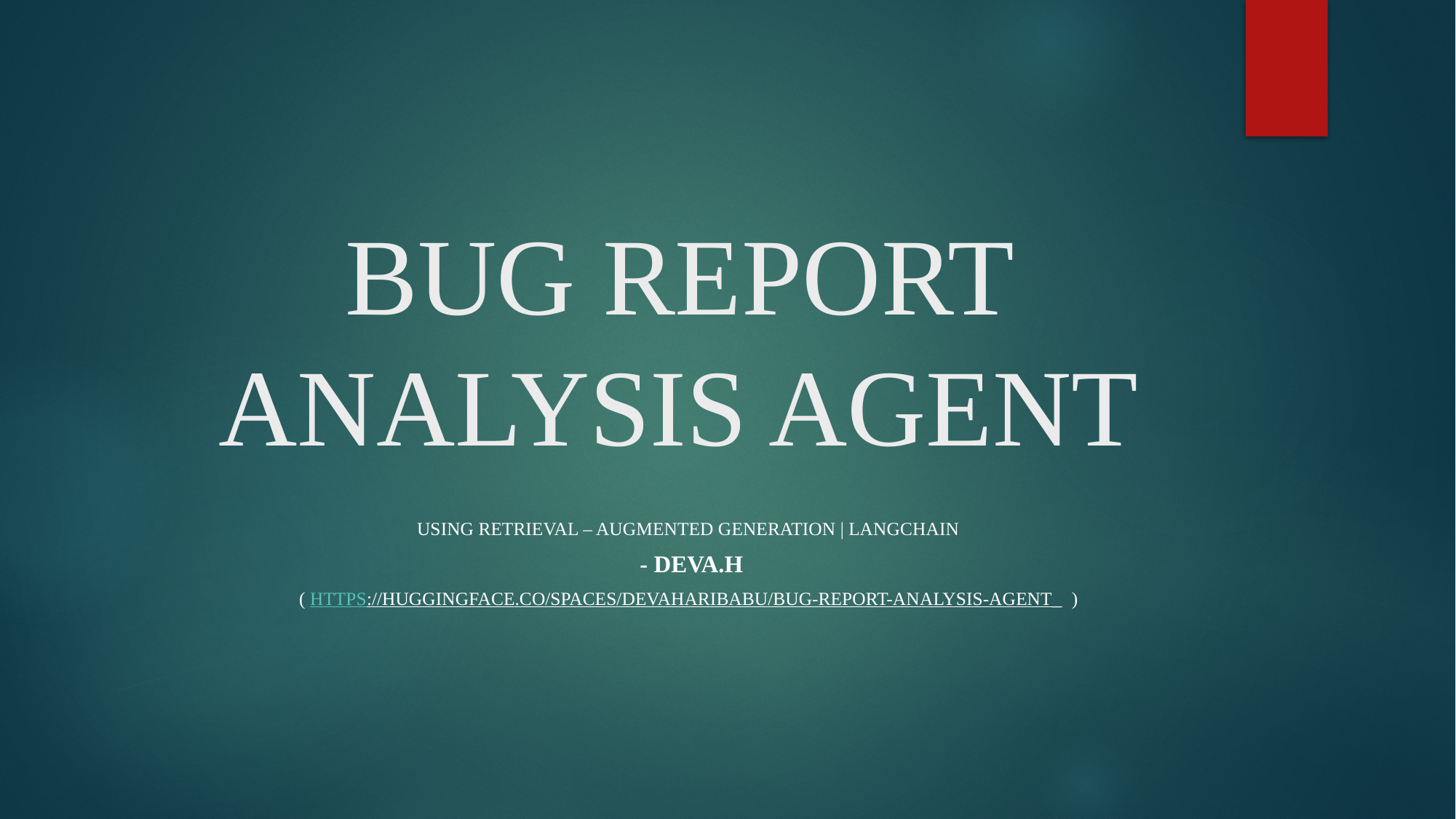

# BUG REPORT ANALYSIS AGENT
Using RETRIEVAL – AUGMENTED GENERATION | LANGCHAIn
 - Deva.h
( https://huggingface.co/spaces/Devaharibabu/Bug-Report-Analysis-Agent_  )